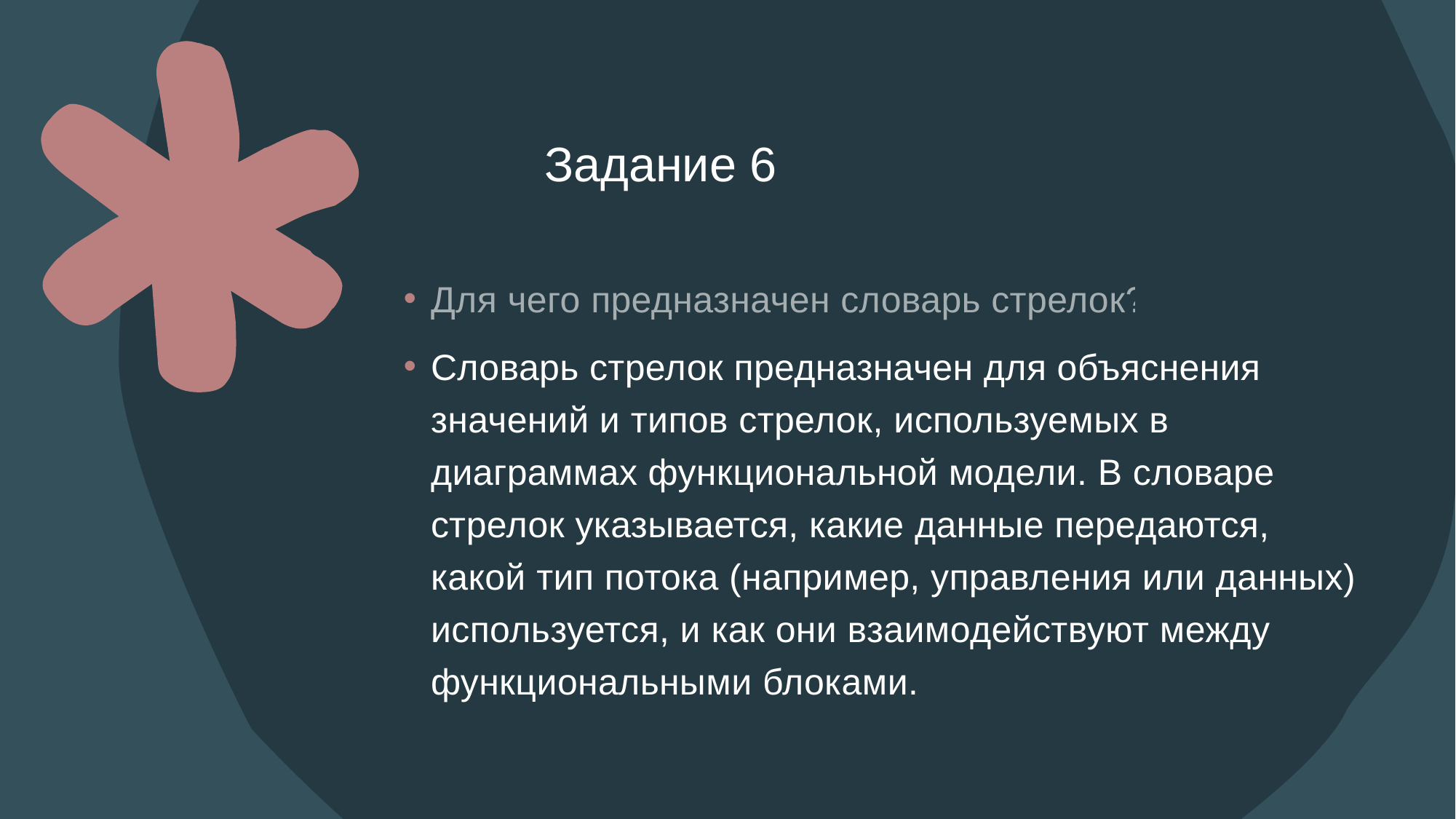

# Задание 6
Для чего предназначен словарь стрелок?
Словарь стрелок предназначен для объяснения значений и типов стрелок, используемых в диаграммах функциональной модели. В словаре стрелок указывается, какие данные передаются, какой тип потока (например, управления или данных) используется, и как они взаимодействуют между функциональными блоками.